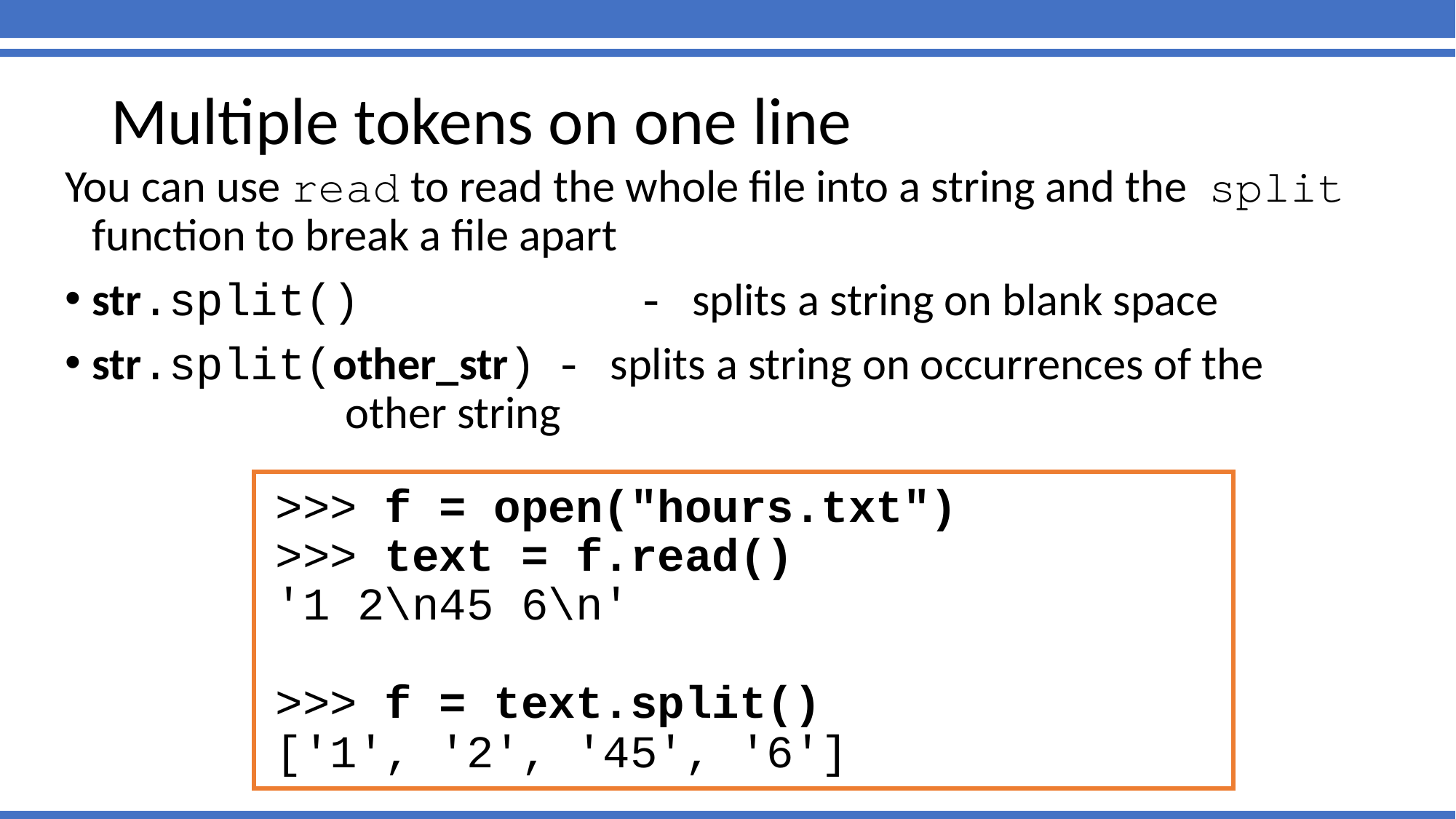

# Multiple tokens on one line
You can use read to read the whole file into a string and the  split function to break a file apart
str.split()	   - splits a string on blank space
str.split(other_str)	- splits a string on occurrences of the
		      other string

>>> f = open("hours.txt")
>>> text = f.read()
'1 2\n45 6\n'

>>> f = text.split()
['1', '2', '45', '6']